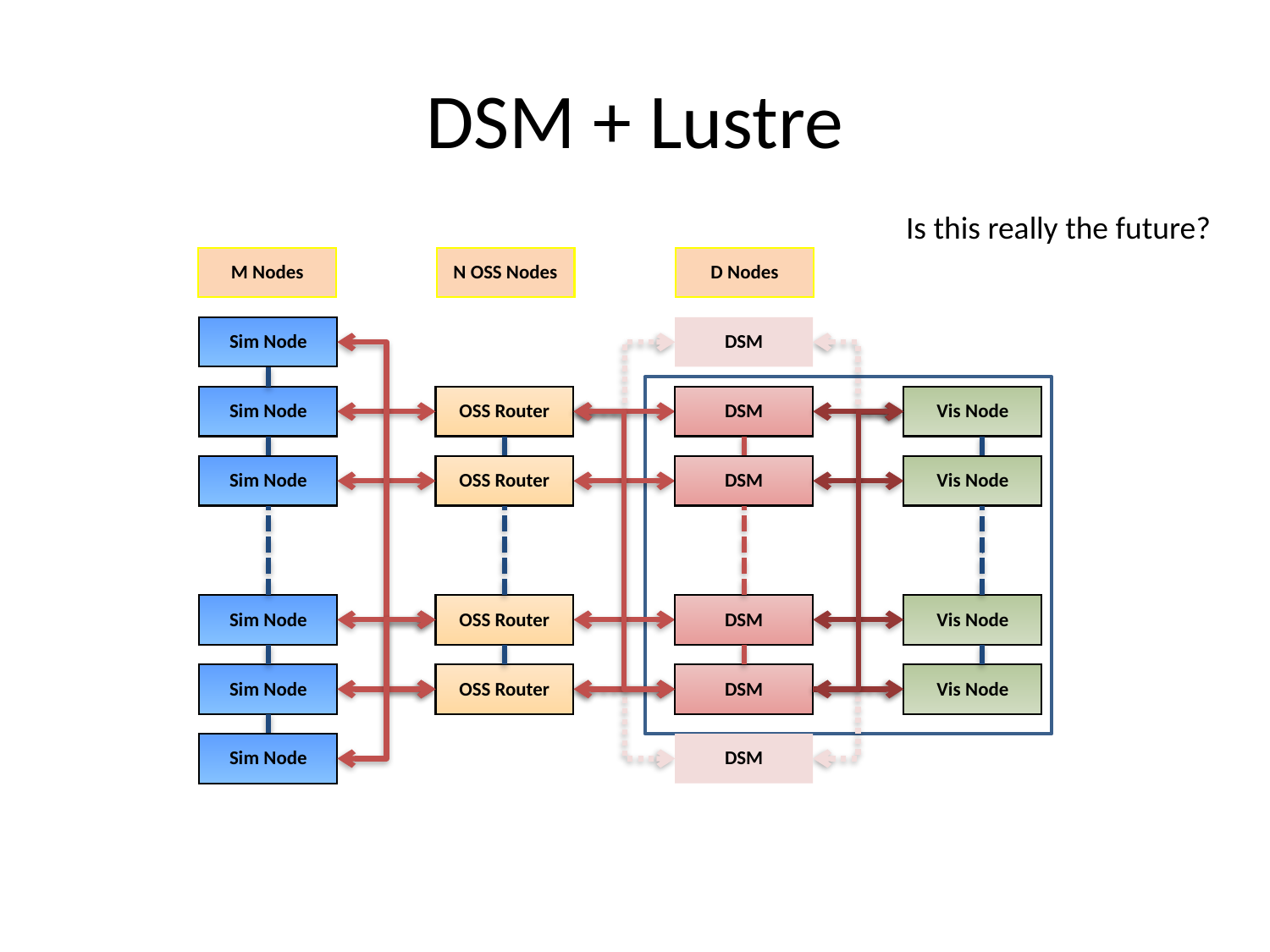

# DSM + Lustre
Is this really the future?
M Nodes
N OSS Nodes
D Nodes
Sim Node
DSM

Sim Node
OSS Router
DSM
Vis Node
Sim Node
OSS Router
DSM
Vis Node
Sim Node
OSS Router
DSM
Vis Node
Sim Node
OSS Router
DSM
Vis Node
Sim Node
DSM